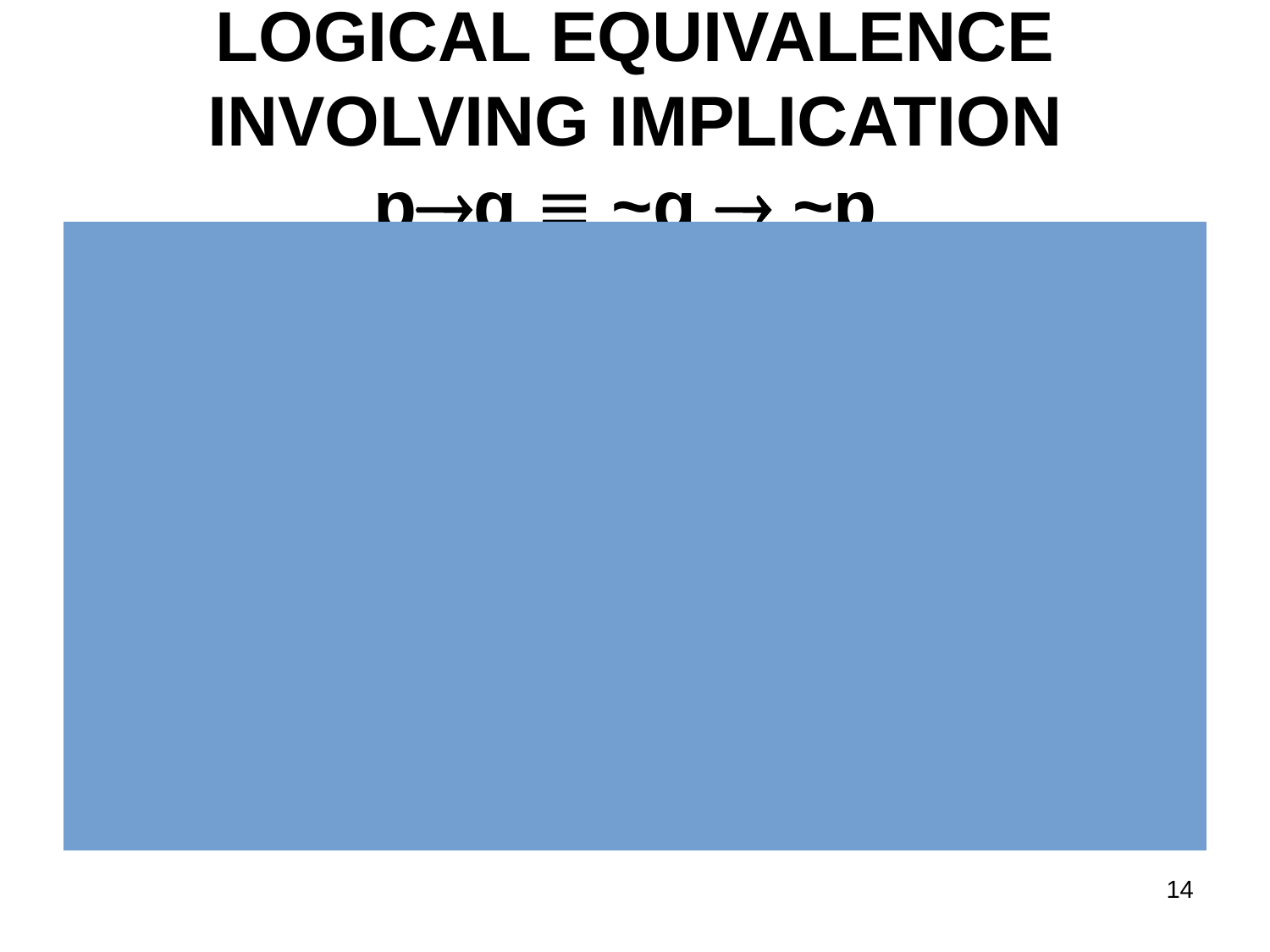

# LOGICAL EQUIVALENCE INVOLVING IMPLICATION p→q ≡ ~q → ~p

14